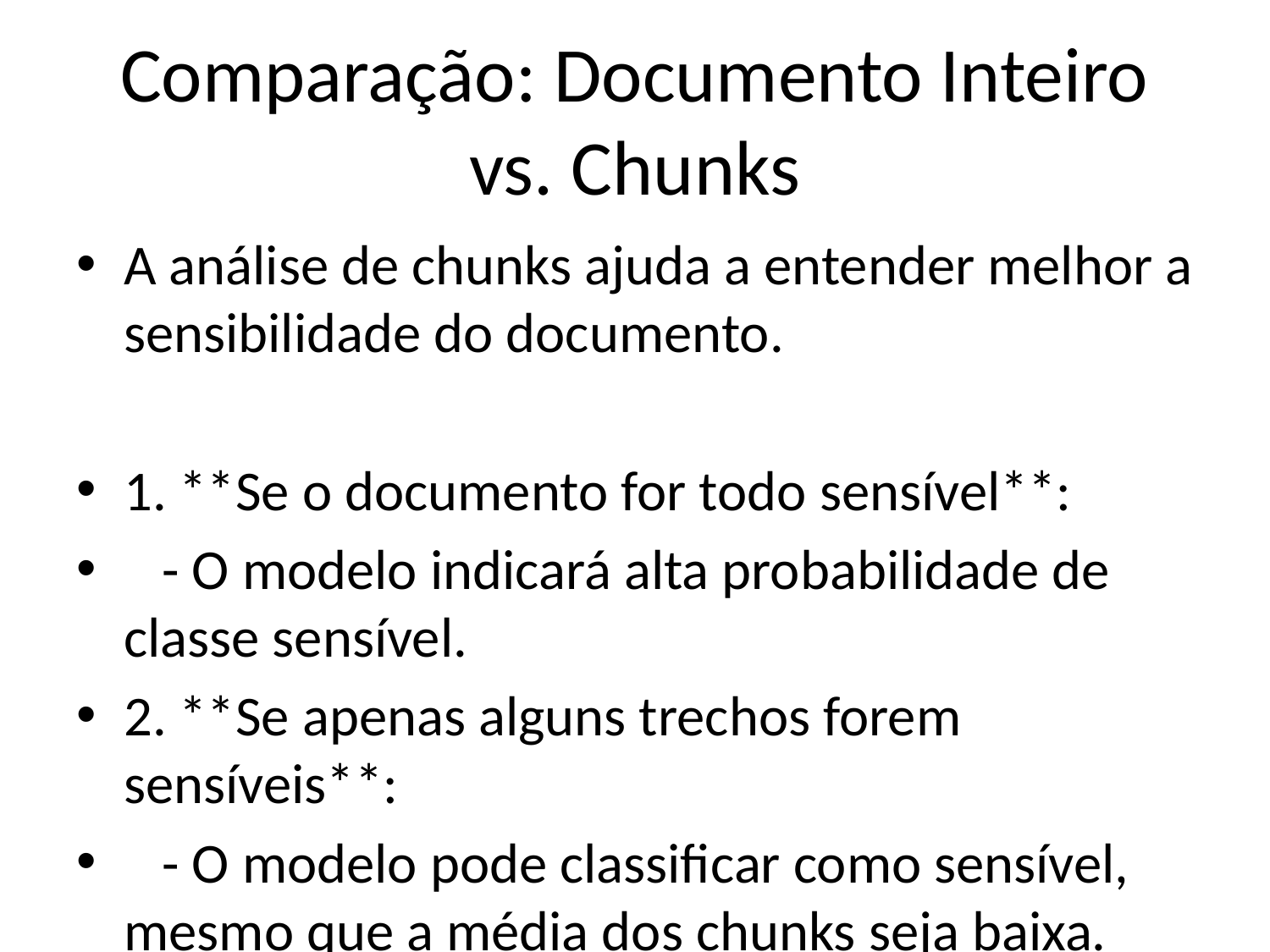

# Comparação: Documento Inteiro vs. Chunks
A análise de chunks ajuda a entender melhor a sensibilidade do documento.

1. **Se o documento for todo sensível**:
   - O modelo indicará alta probabilidade de classe sensível.
2. **Se apenas alguns trechos forem sensíveis**:
   - O modelo pode classificar como sensível, mesmo que a média dos chunks seja baixa.
3. **Se todos os chunks forem não sensíveis**:
   - O documento será classificado como não sensível.